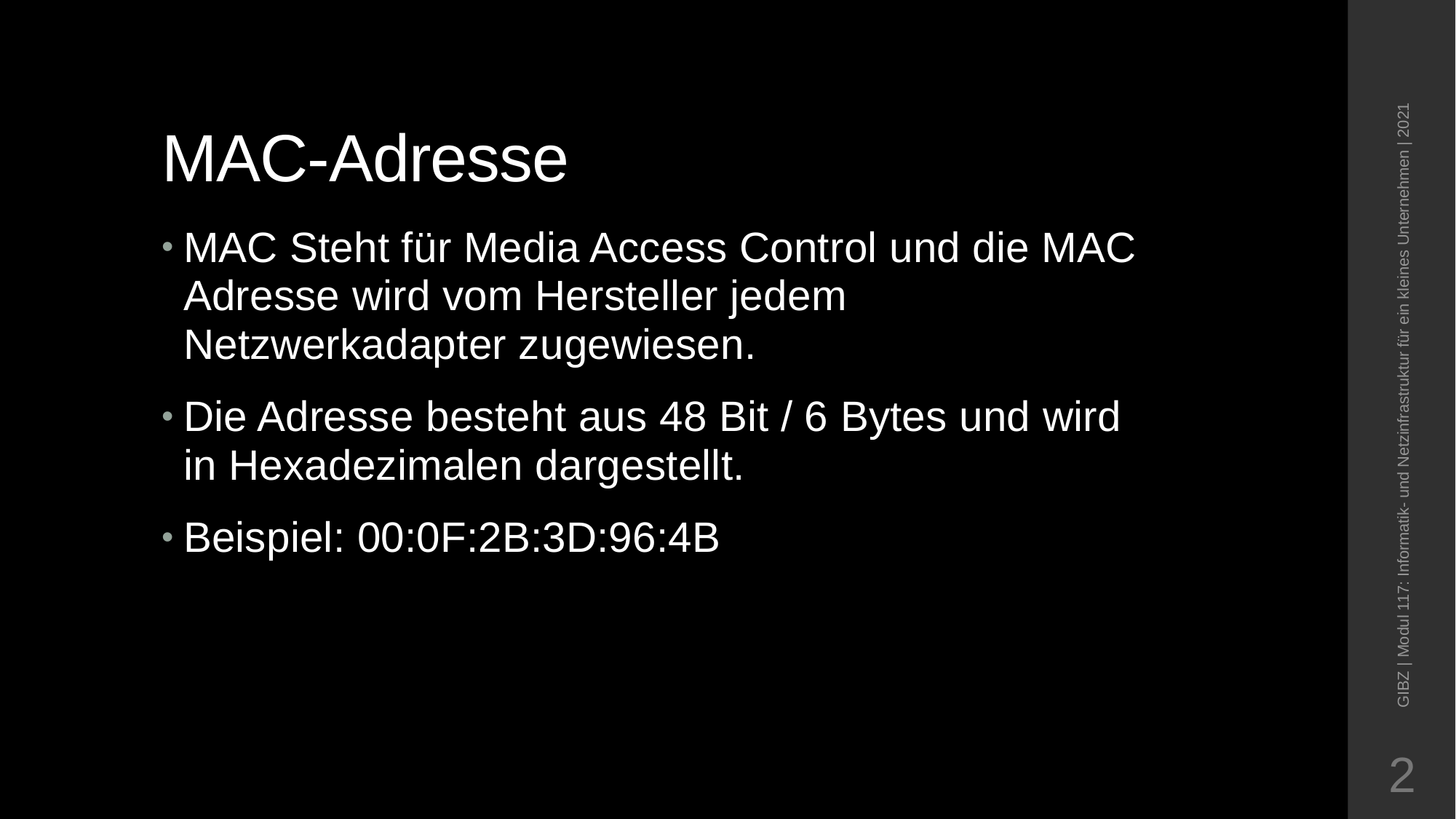

# MAC-Adresse
MAC Steht für Media Access Control und die MAC Adresse wird vom Hersteller jedem Netzwerkadapter zugewiesen.
Die Adresse besteht aus 48 Bit / 6 Bytes und wird in Hexadezimalen dargestellt.
Beispiel: 00:0F:2B:3D:96:4B

GIBZ | Modul 117: Informatik- und Netzinfrastruktur für ein kleines Unternehmen | 2021
2